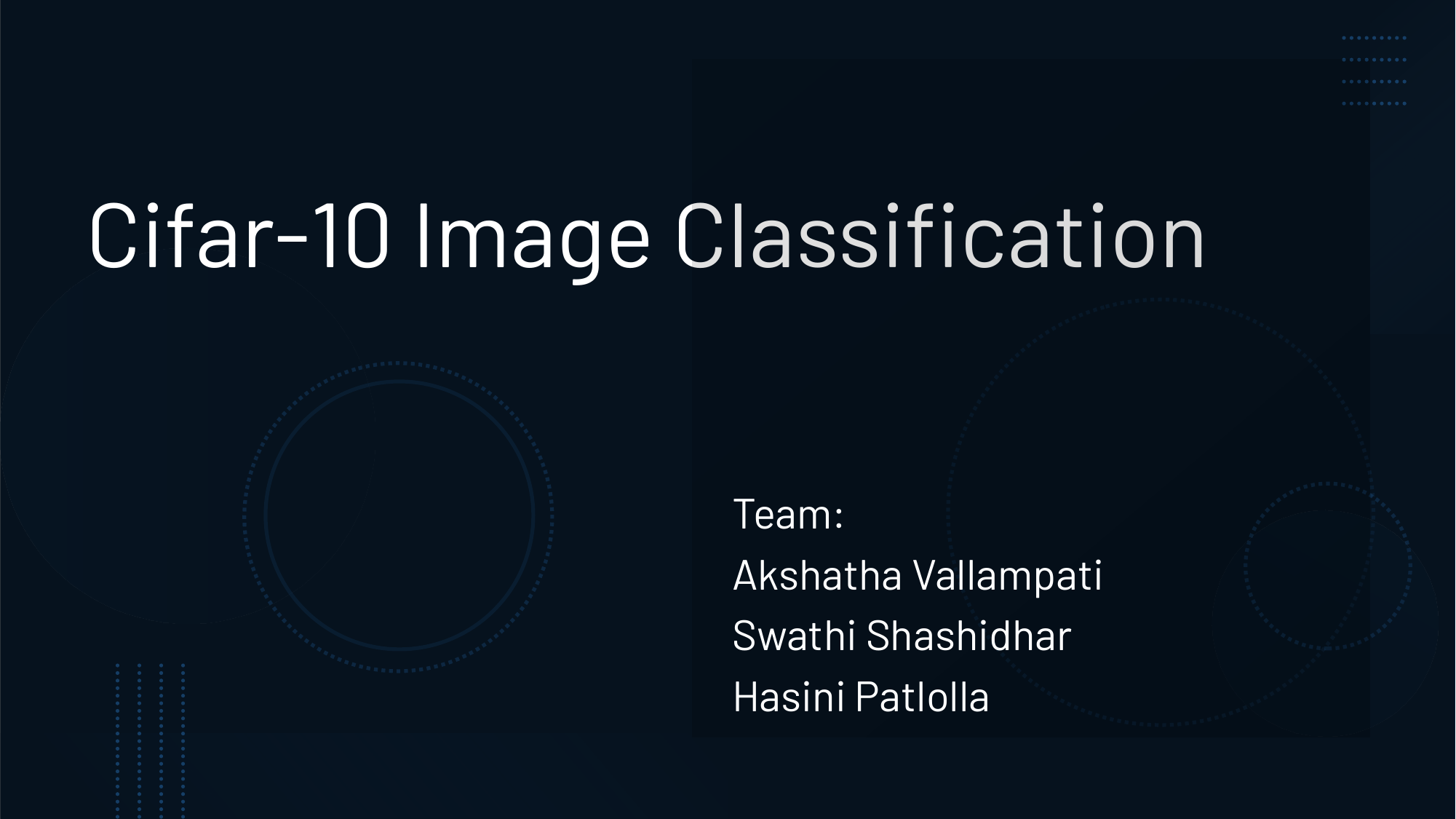

# Cifar-10 Image Classification

Team:
Akshatha Vallampati
Swathi Shashidhar
Hasini Patlolla